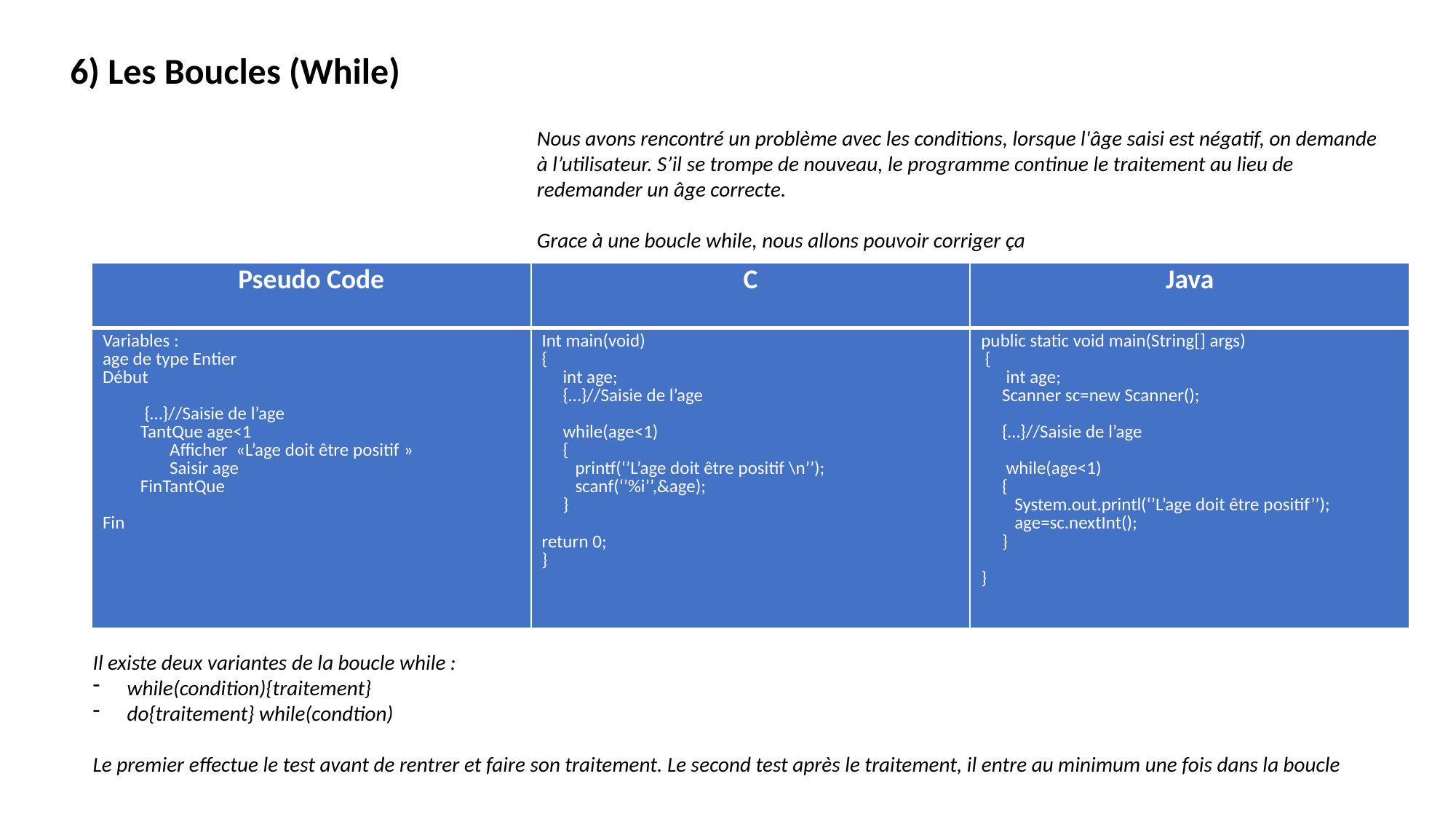

6) Les Boucles (While)
Nous avons rencontré un problème avec les conditions, lorsque l'âge saisi est négatif, on demande à l’utilisateur. S’il se trompe de nouveau, le programme continue le traitement au lieu de redemander un âge correcte.

Grace à une boucle while, nous allons pouvoir corriger ça
| Pseudo Code | C | Java |
| --- | --- | --- |
| Variables : age de type Entier Début {…}//Saisie de l’age TantQue age<1 Afficher  «L’age doit être positif » Saisir age FinTantQue Fin | Int main(void) { int age; {…}//Saisie de l’age while(age<1) { printf(‘’L’age doit être positif \n’’); scanf(‘’%i’’,&age); } return 0; } | public static void main(String[] args) { int age; Scanner sc=new Scanner(); {…}//Saisie de l’age while(age<1) { System.out.printl(‘’L’age doit être positif’’); age=sc.nextInt(); } } |
| --- | --- | --- |
Il existe deux variantes de la boucle while :
while(condition){traitement}
do{traitement} while(condtion)

Le premier effectue le test avant de rentrer et faire son traitement. Le second test après le traitement, il entre au minimum une fois dans la boucle